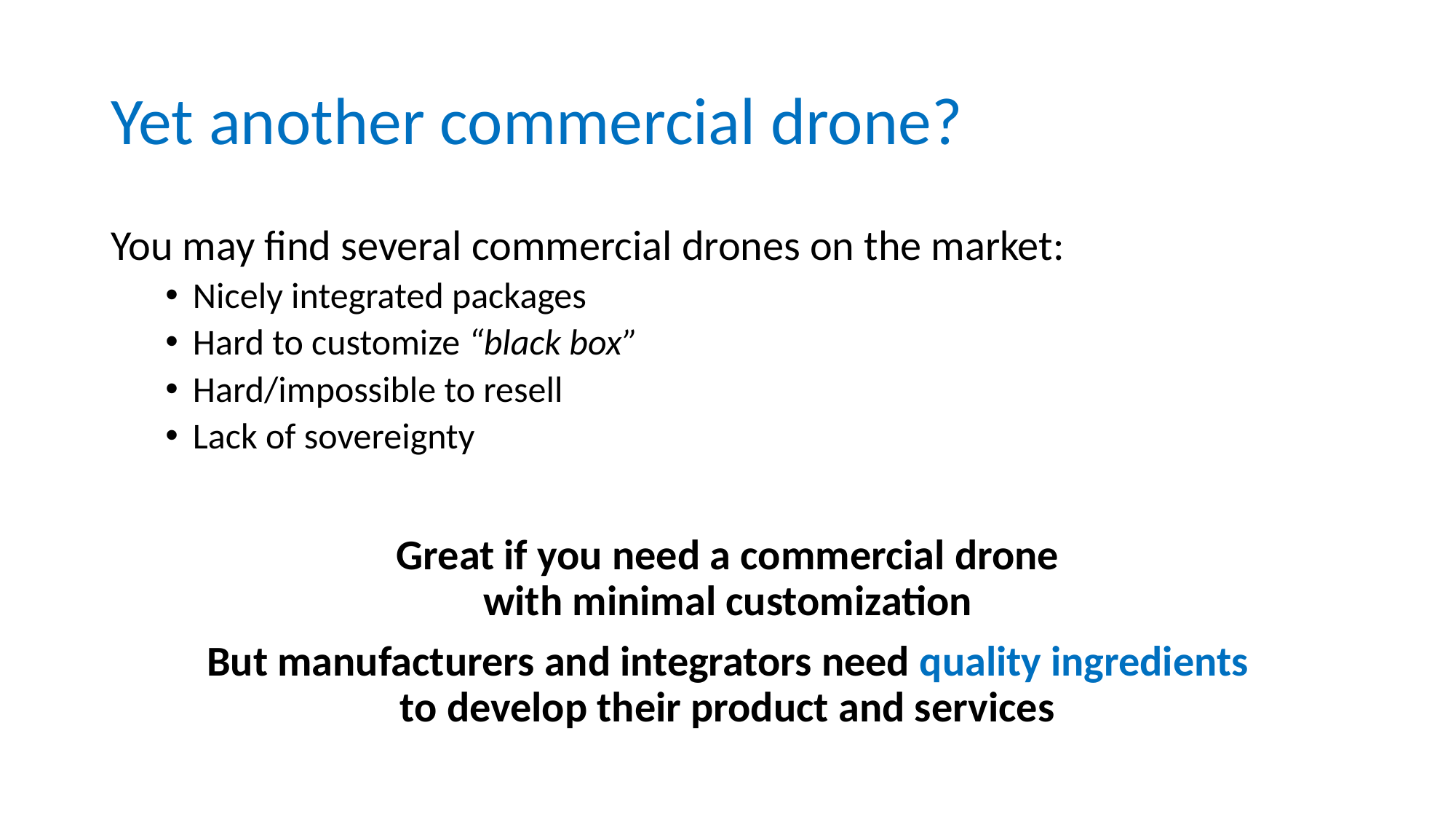

# Yet another commercial drone?
You may find several commercial drones on the market:
Nicely integrated packages
Hard to customize “black box”
Hard/impossible to resell
Lack of sovereignty

Great if you need a commercial drone
with minimal customization
But manufacturers and integrators need quality ingredients
to develop their product and services